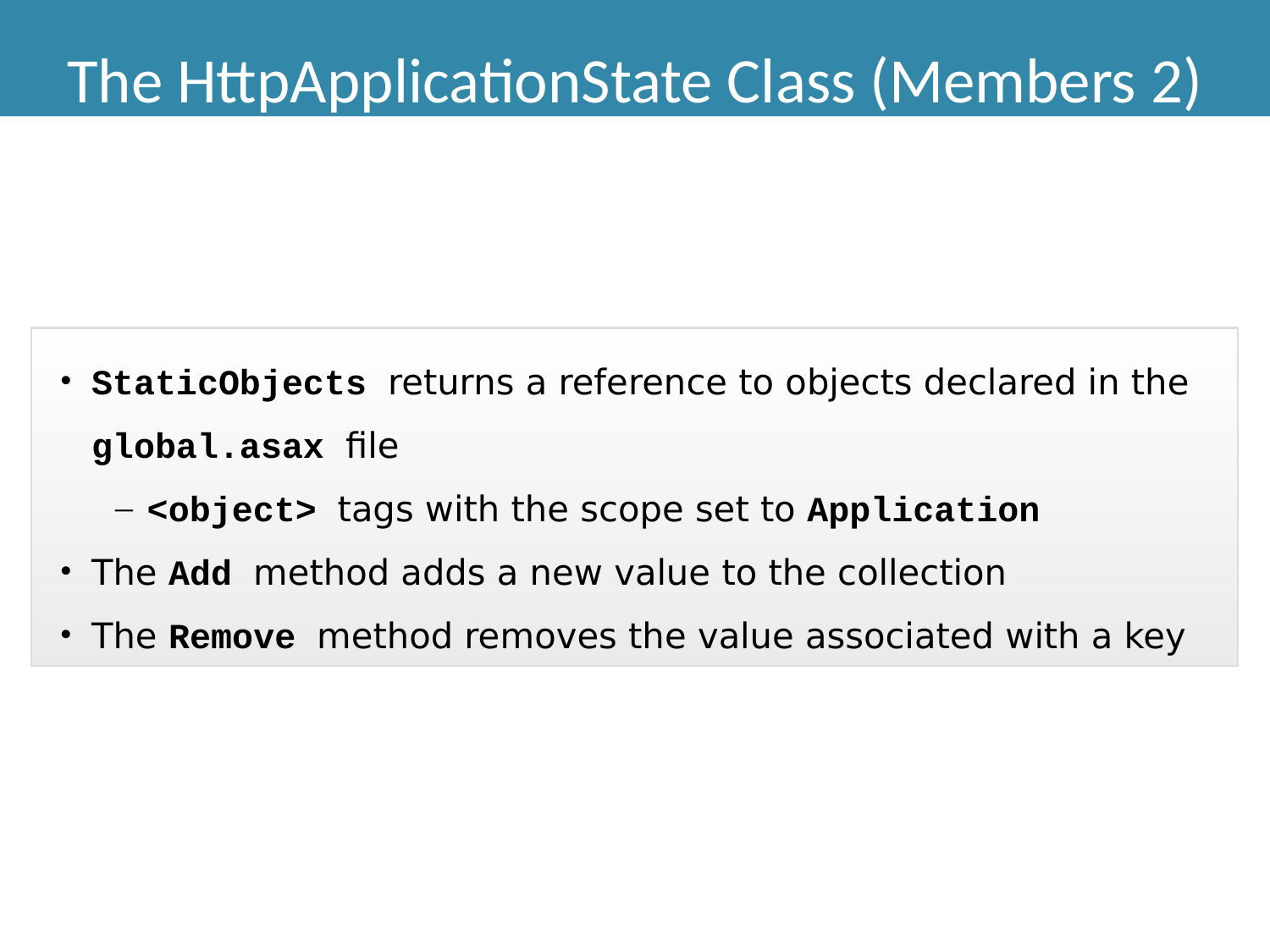

The HttpApplicationState Class (Members 2)
StaticObjects returns a reference to objects declared in the global.asax file
<object> tags with the scope set to Application
The Add method adds a new value to the collection
The Remove method removes the value associated with a key